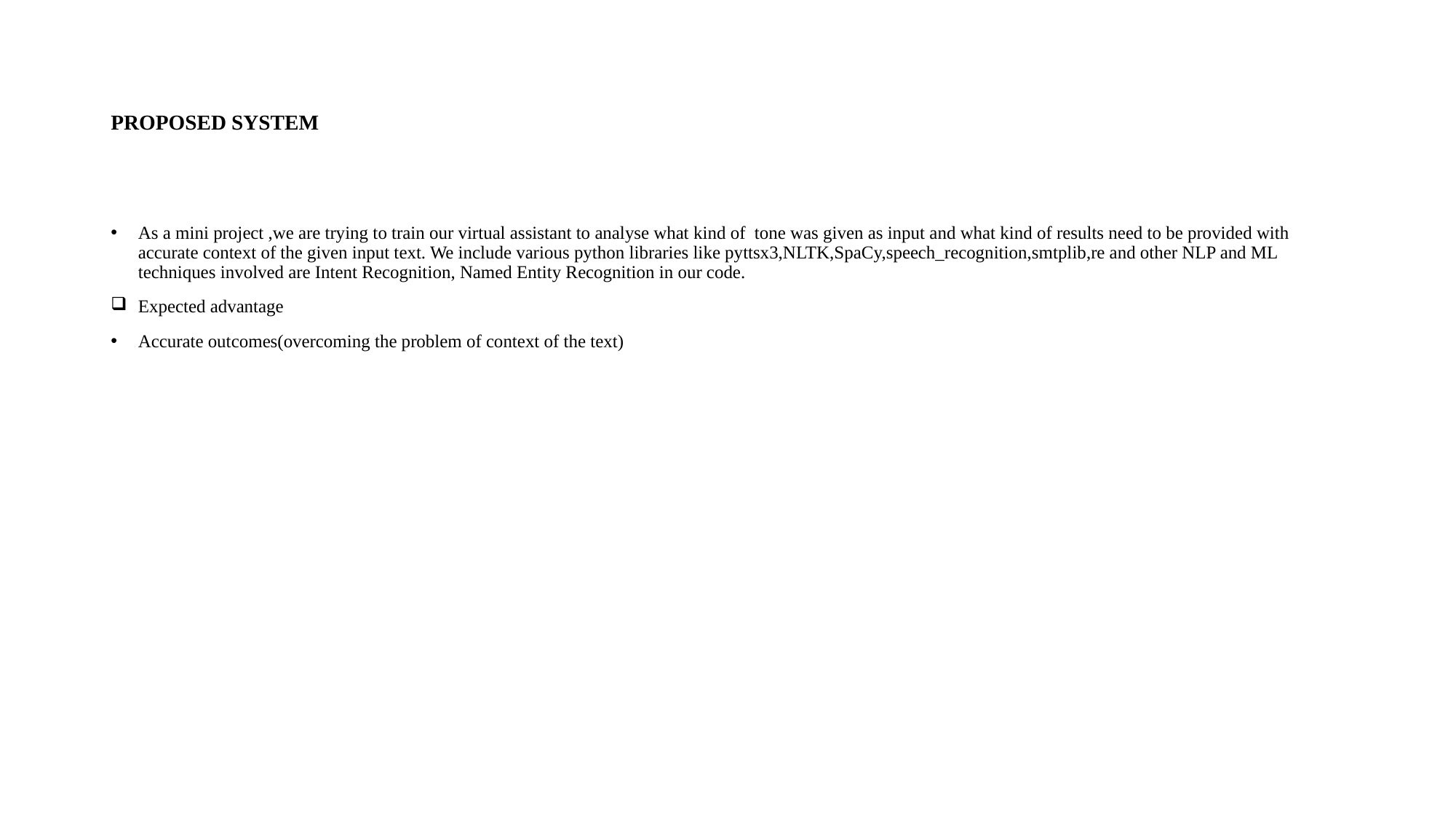

# PROPOSED SYSTEM
As a mini project ,we are trying to train our virtual assistant to analyse what kind of  tone was given as input and what kind of results need to be provided with accurate context of the given input text. We include various python libraries like pyttsx3,NLTK,SpaCy,speech_recognition,smtplib,re and other NLP and ML techniques involved are Intent Recognition, Named Entity Recognition in our code.
Expected advantage
Accurate outcomes(overcoming the problem of context of the text)